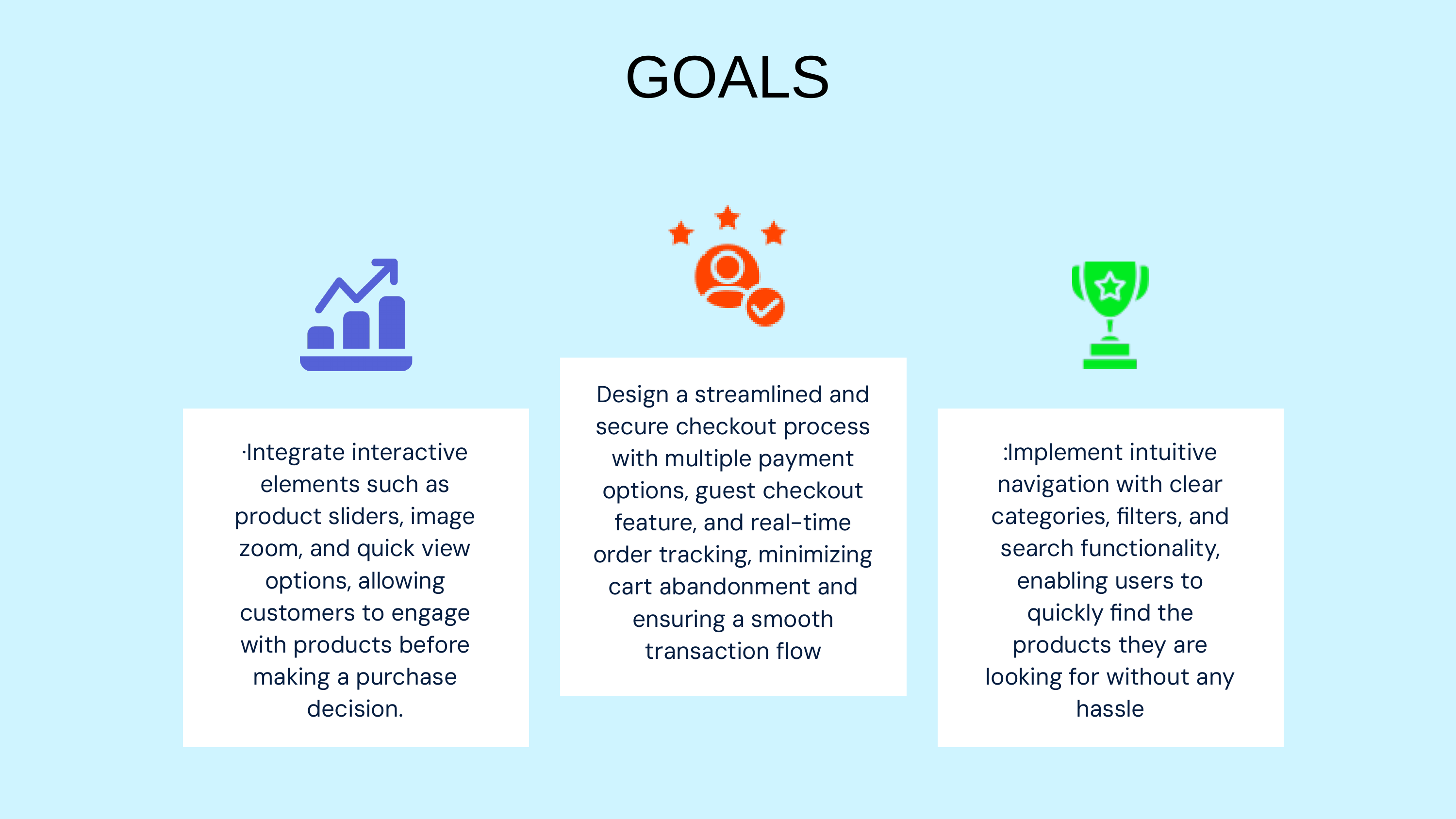

GOALS

Design a streamlined and secure checkout process with multiple payment options, guest checkout feature, and real-time order tracking, minimizing cart abandonment and ensuring a smooth transaction flow

·Integrate interactive elements such as product sliders, image zoom, and quick view options, allowing customers to engage with products before making a purchase decision.

:Implement intuitive navigation with clear categories, filters, and search functionality, enabling users to quickly find the products they are looking for without any hassle